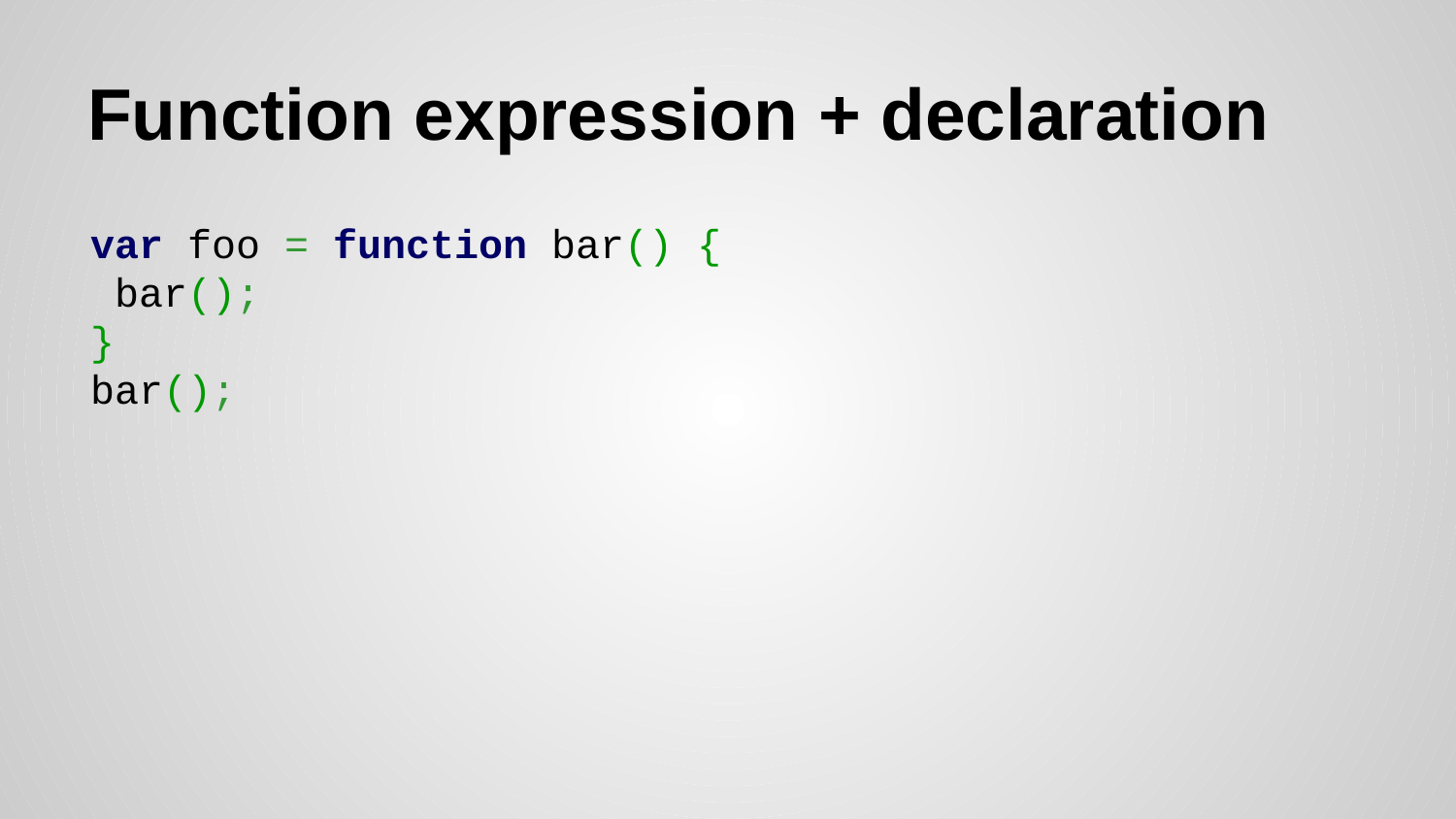

# Function expression + declaration
var foo = function bar() {
 bar();
}
bar();